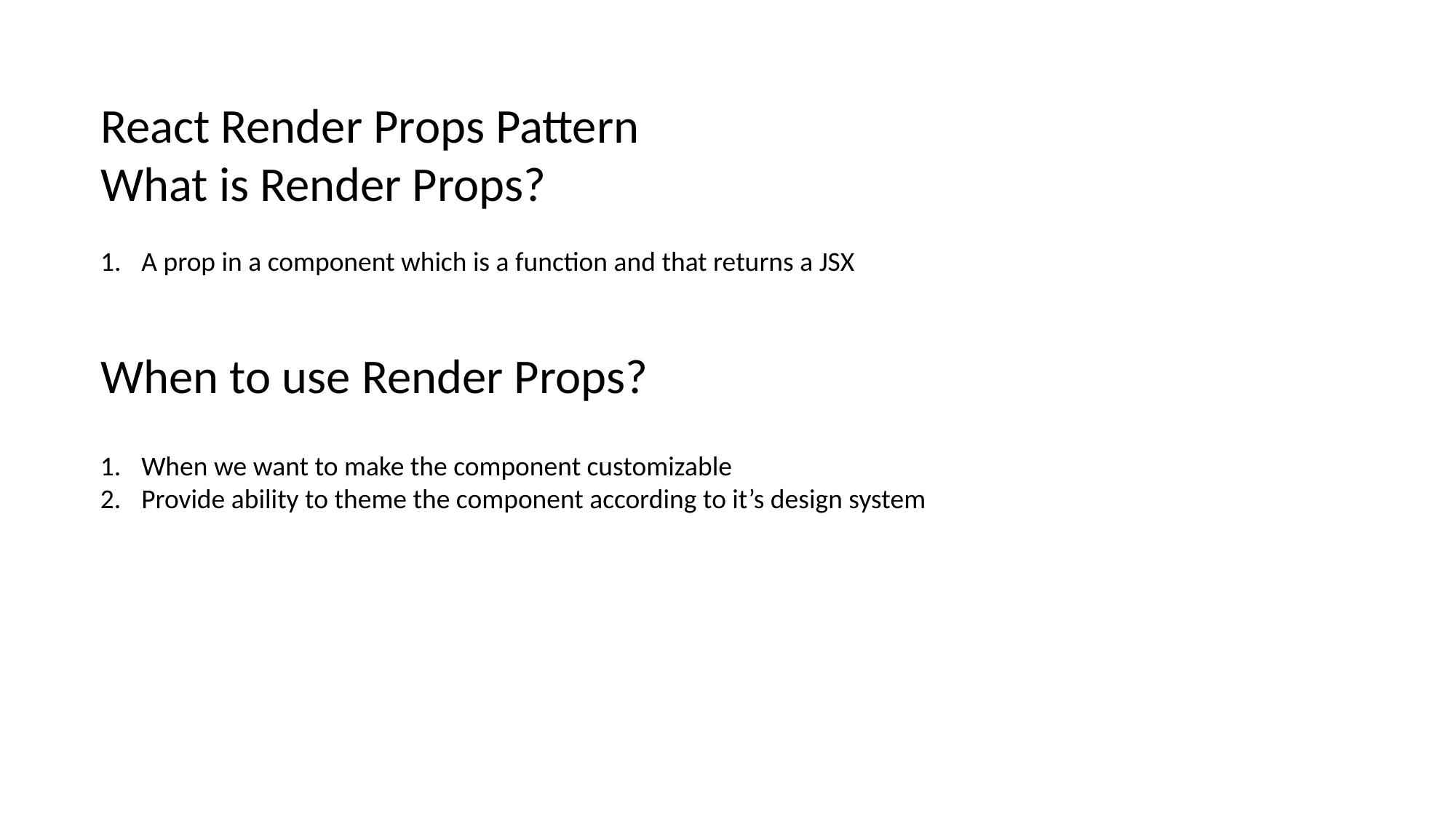

React Render Props Pattern
What is Render Props?
A prop in a component which is a function and that returns a JSX
When to use Render Props?
When we want to make the component customizable
Provide ability to theme the component according to it’s design system